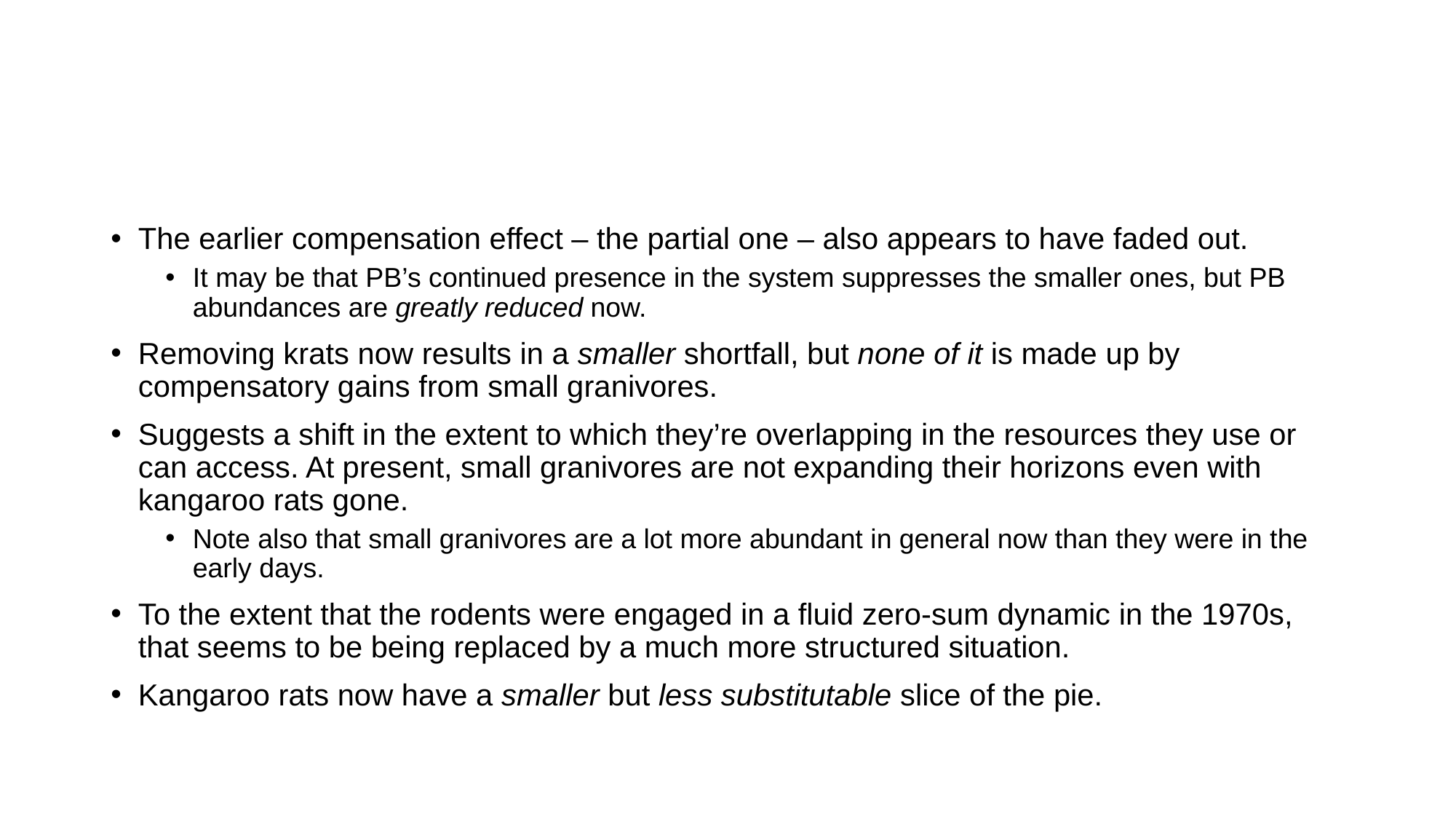

#
The earlier compensation effect – the partial one – also appears to have faded out.
It may be that PB’s continued presence in the system suppresses the smaller ones, but PB abundances are greatly reduced now.
Removing krats now results in a smaller shortfall, but none of it is made up by compensatory gains from small granivores.
Suggests a shift in the extent to which they’re overlapping in the resources they use or can access. At present, small granivores are not expanding their horizons even with kangaroo rats gone.
Note also that small granivores are a lot more abundant in general now than they were in the early days.
To the extent that the rodents were engaged in a fluid zero-sum dynamic in the 1970s, that seems to be being replaced by a much more structured situation.
Kangaroo rats now have a smaller but less substitutable slice of the pie.